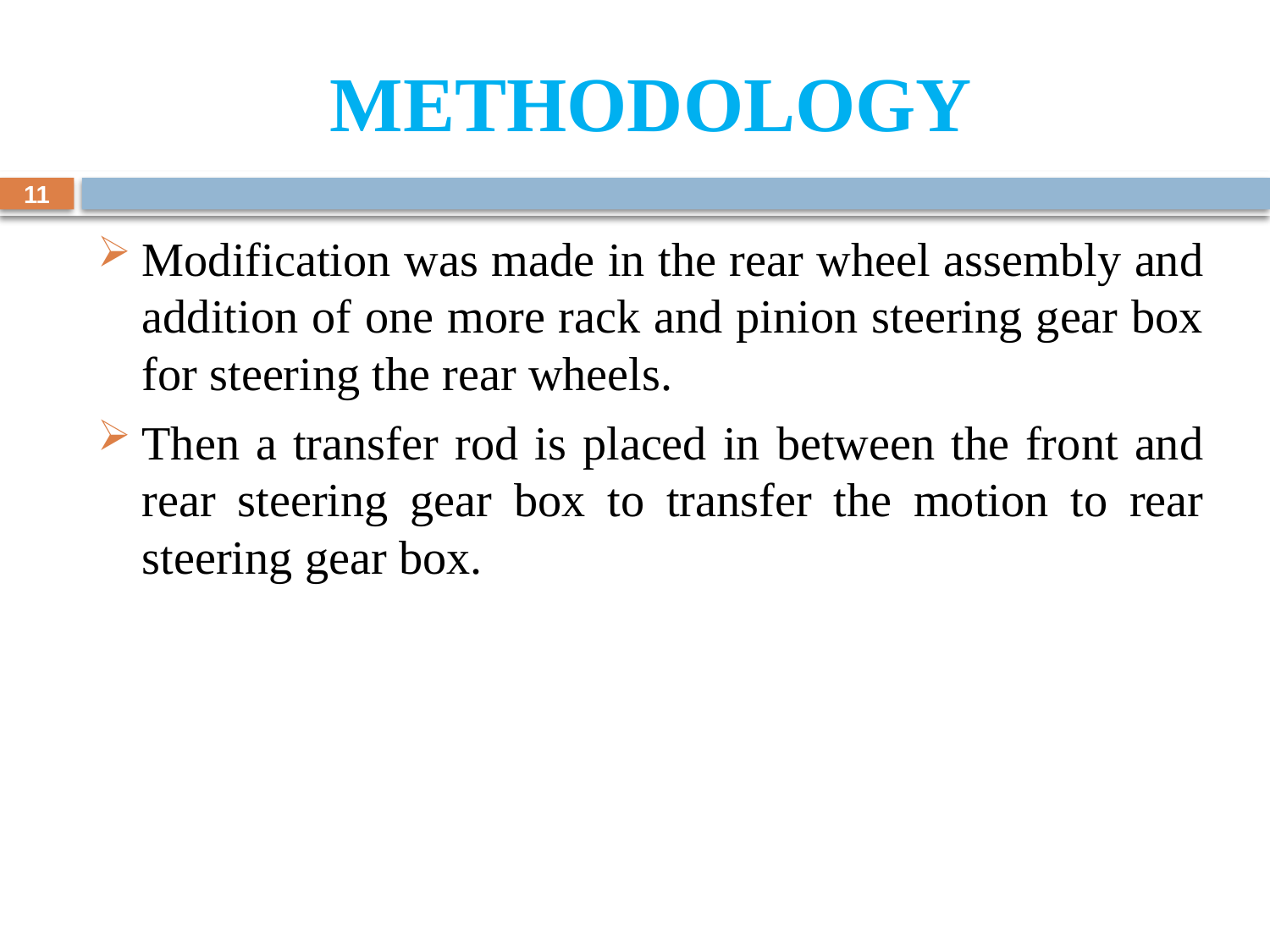

# METHODOLOGY
11
Modification was made in the rear wheel assembly and addition of one more rack and pinion steering gear box for steering the rear wheels.
Then a transfer rod is placed in between the front and rear steering gear box to transfer the motion to rear steering gear box.